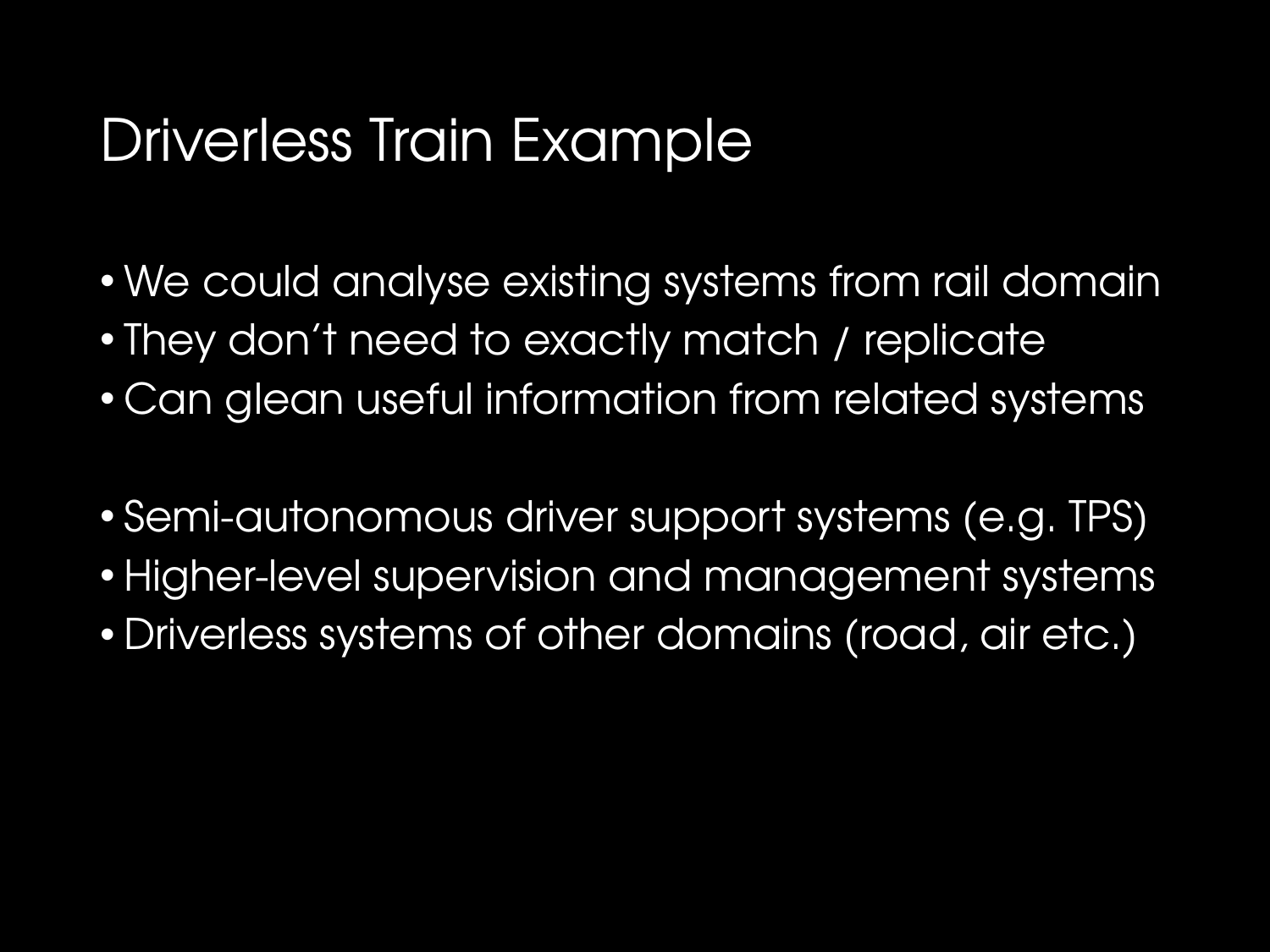

# Driverless Train Example
We could analyse existing systems from rail domain
They don’t need to exactly match / replicate
Can glean useful information from related systems

Semi-autonomous driver support systems (e.g. TPS)
Higher-level supervision and management systems
Driverless systems of other domains (road, air etc.)